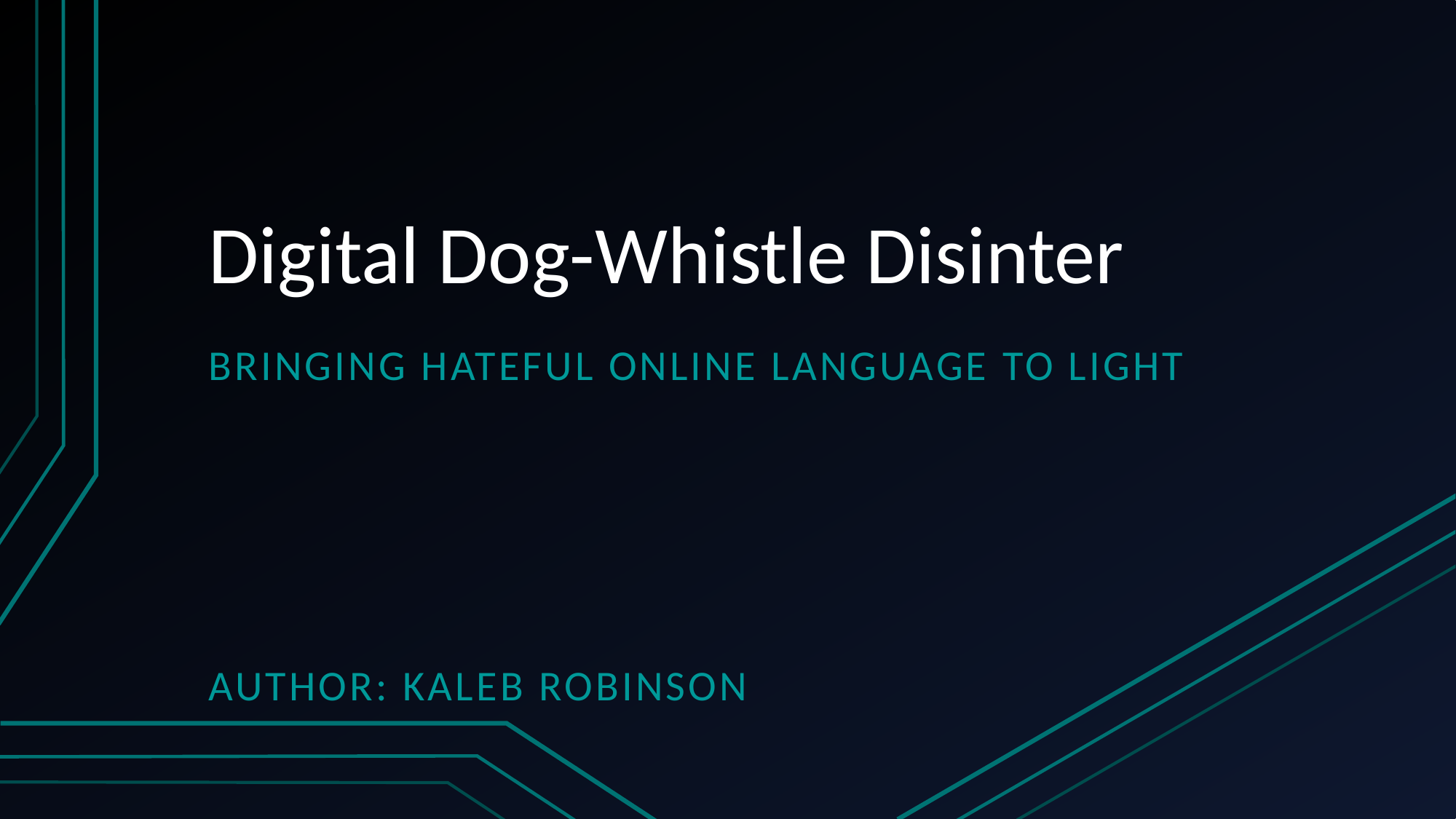

# Digital Dog-Whistle Disinter
Bringing hateful online language to light

Author: Kaleb Robinson